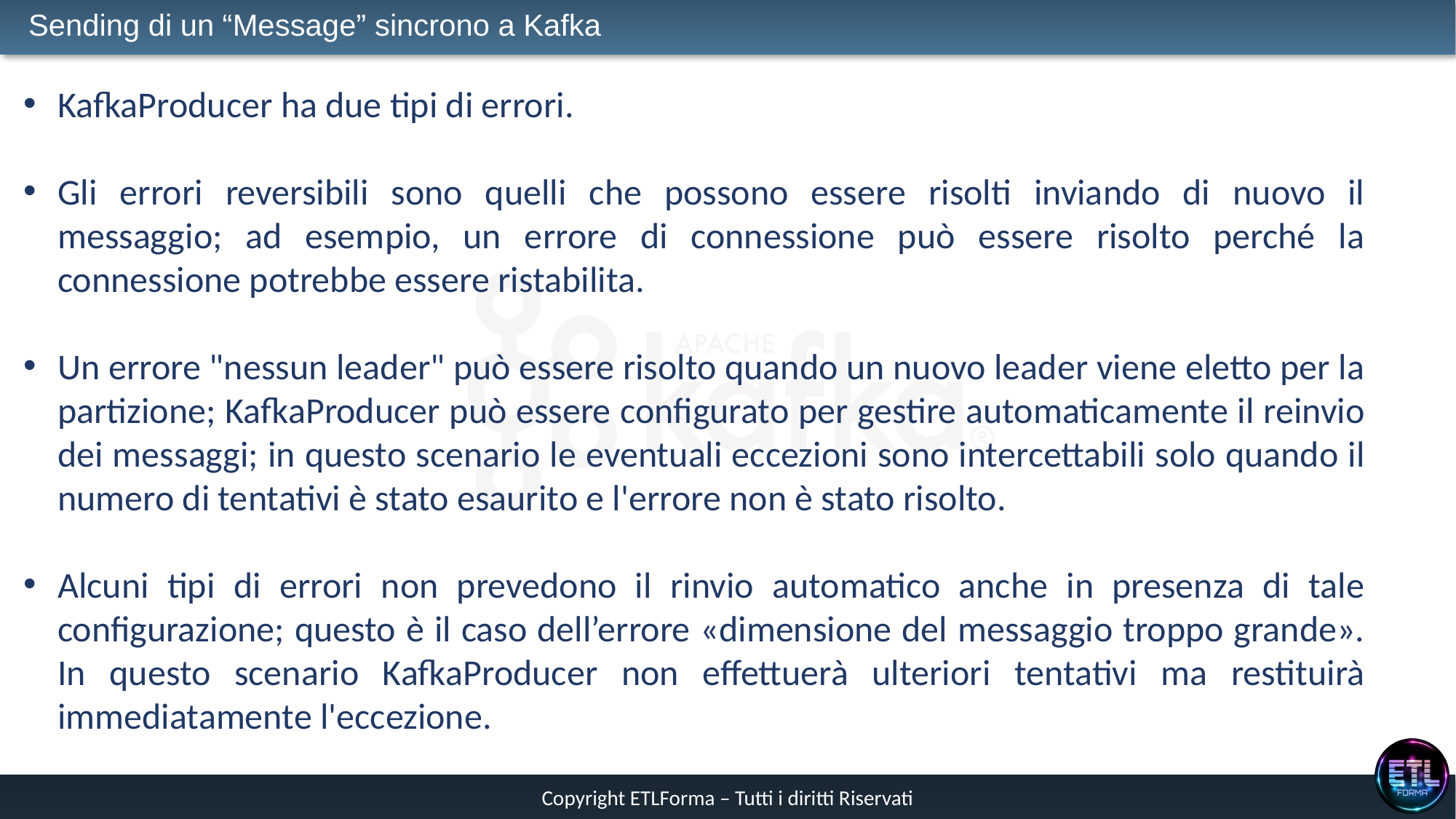

# Sending di un “Message” sincrono a Kafka
KafkaProducer ha due tipi di errori.

Gli errori reversibili sono quelli che possono essere risolti inviando di nuovo il messaggio; ad esempio, un errore di connessione può essere risolto perché la connessione potrebbe essere ristabilita.

Un errore "nessun leader" può essere risolto quando un nuovo leader viene eletto per la partizione; KafkaProducer può essere configurato per gestire automaticamente il reinvio dei messaggi; in questo scenario le eventuali eccezioni sono intercettabili solo quando il numero di tentativi è stato esaurito e l'errore non è stato risolto.

Alcuni tipi di errori non prevedono il rinvio automatico anche in presenza di tale configurazione; questo è il caso dell’errore «dimensione del messaggio troppo grande». In questo scenario KafkaProducer non effettuerà ulteriori tentativi ma restituirà immediatamente l'eccezione.